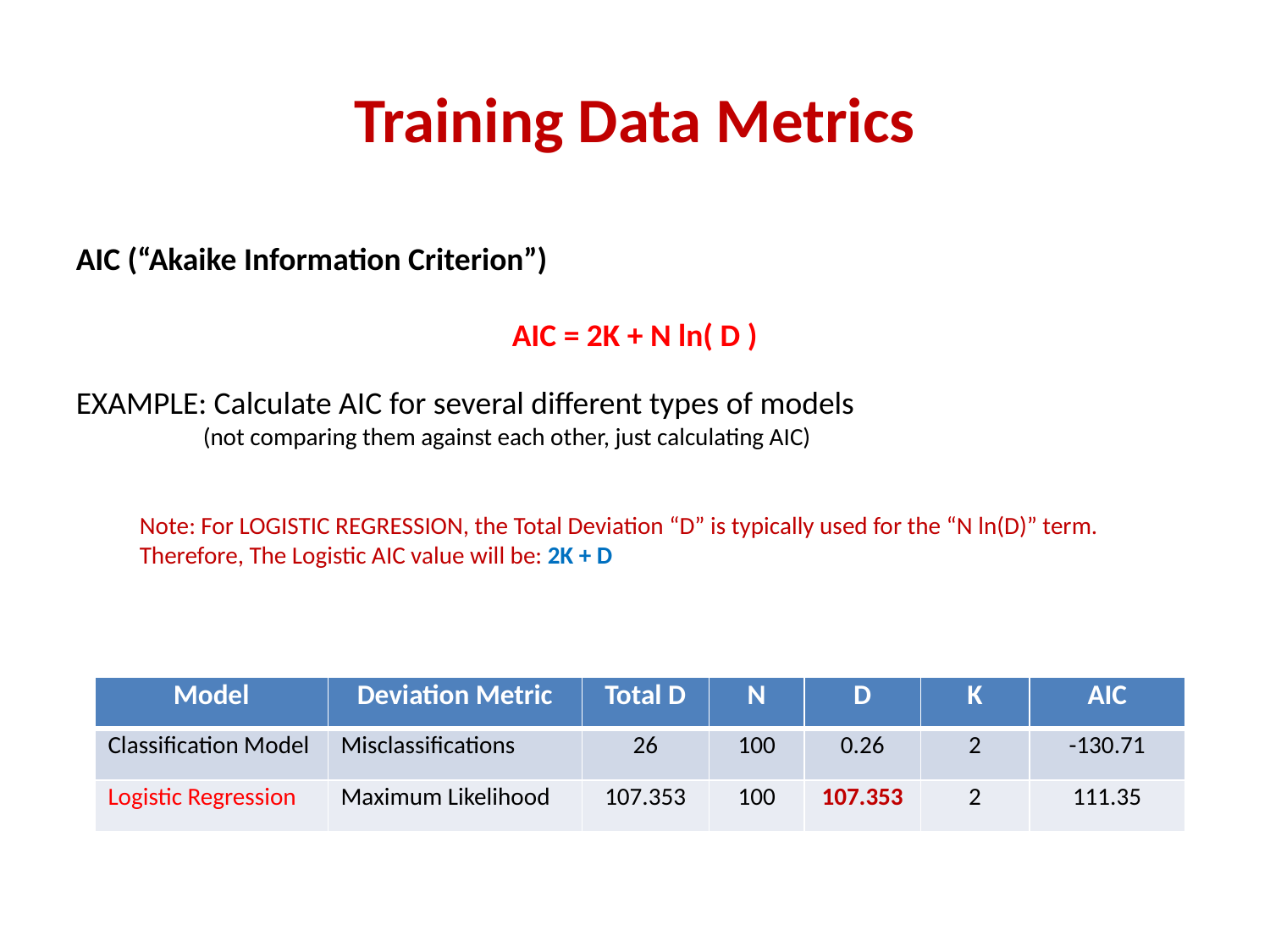

# Training Data Metrics
AIC (“Akaike Information Criterion”)

AIC = 2K + N ln( D )

EXAMPLE: Calculate AIC for several different types of models
(not comparing them against each other, just calculating AIC)

Note: For LOGISTIC REGRESSION, the Total Deviation “D” is typically used for the “N ln(D)” term. Therefore, The Logistic AIC value will be: 2K + D
| Model | Deviation Metric | Total D | N | D | K | AIC |
| --- | --- | --- | --- | --- | --- | --- |
| Classification Model | Misclassifications | 26 | 100 | 0.26 | 2 | -130.71 |
| Logistic Regression | Maximum Likelihood | 107.353 | 100 | 107.353 | 2 | 111.35 |